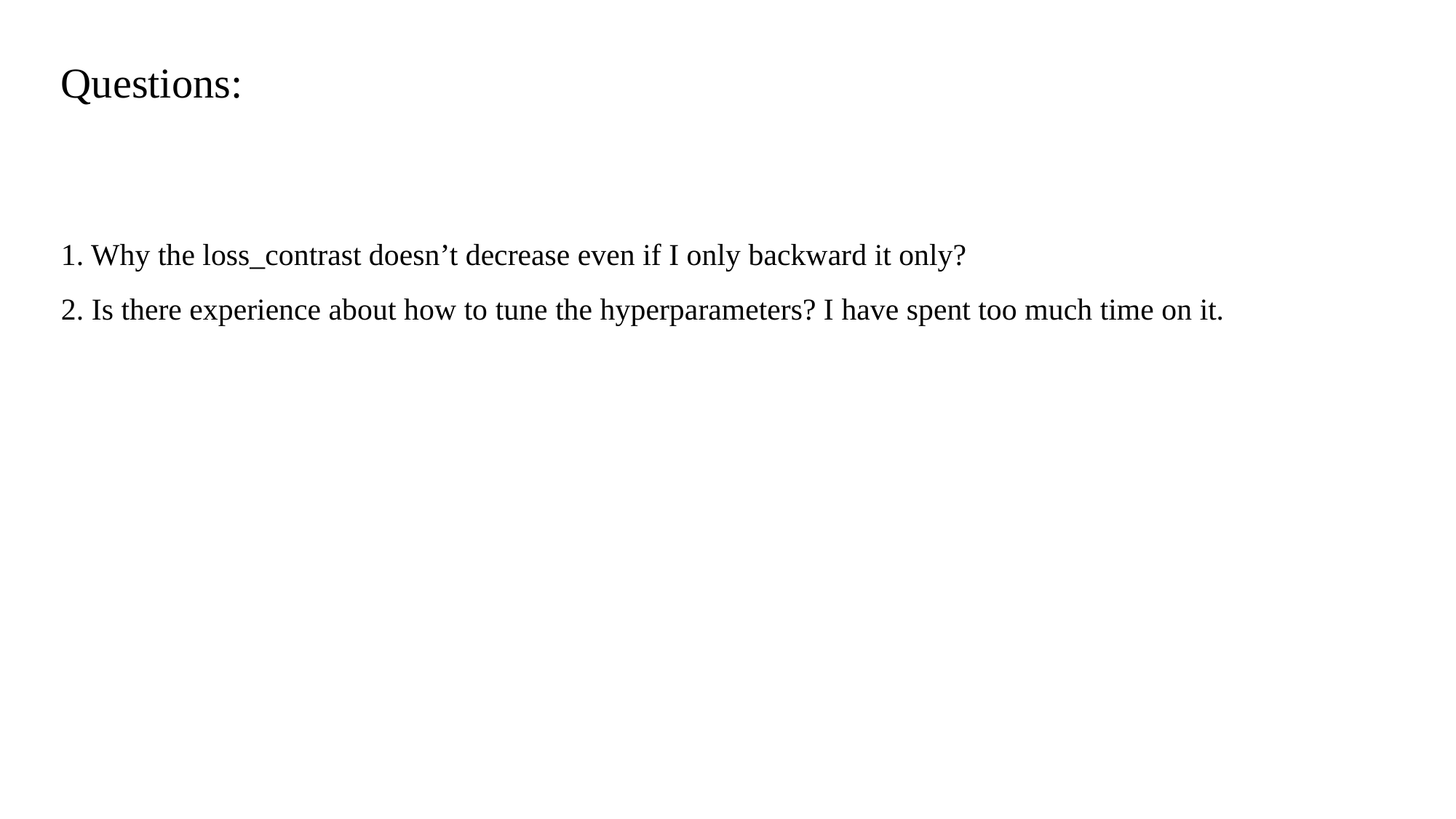

Questions:
1. Why the loss_contrast doesn’t decrease even if I only backward it only?
2. Is there experience about how to tune the hyperparameters? I have spent too much time on it.

16